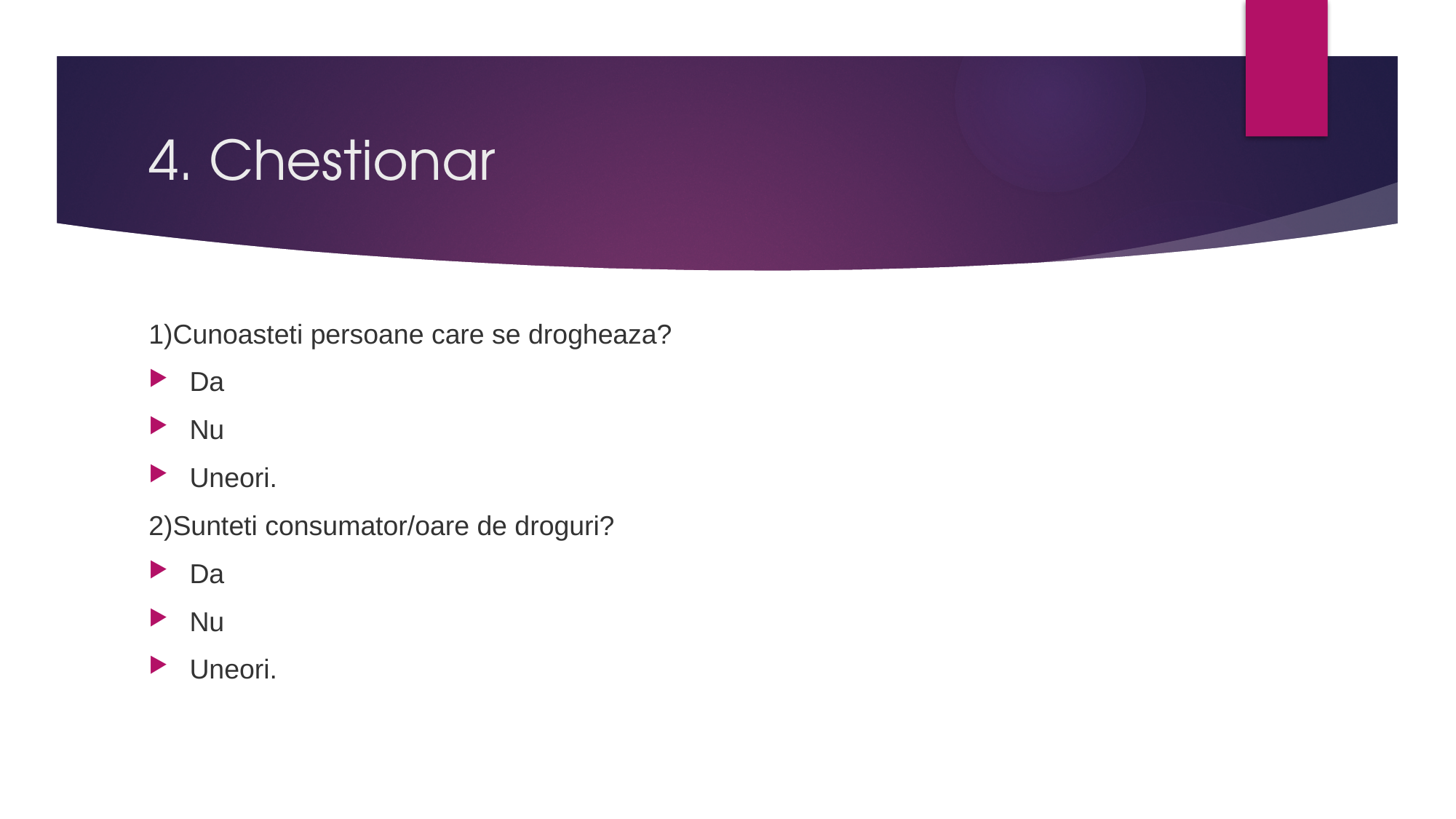

# 4. Chestionar
1)Cunoasteti persoane care se drogheaza?
Da
Nu
Uneori.
2)Sunteti consumator/oare de droguri?
Da
Nu
Uneori.